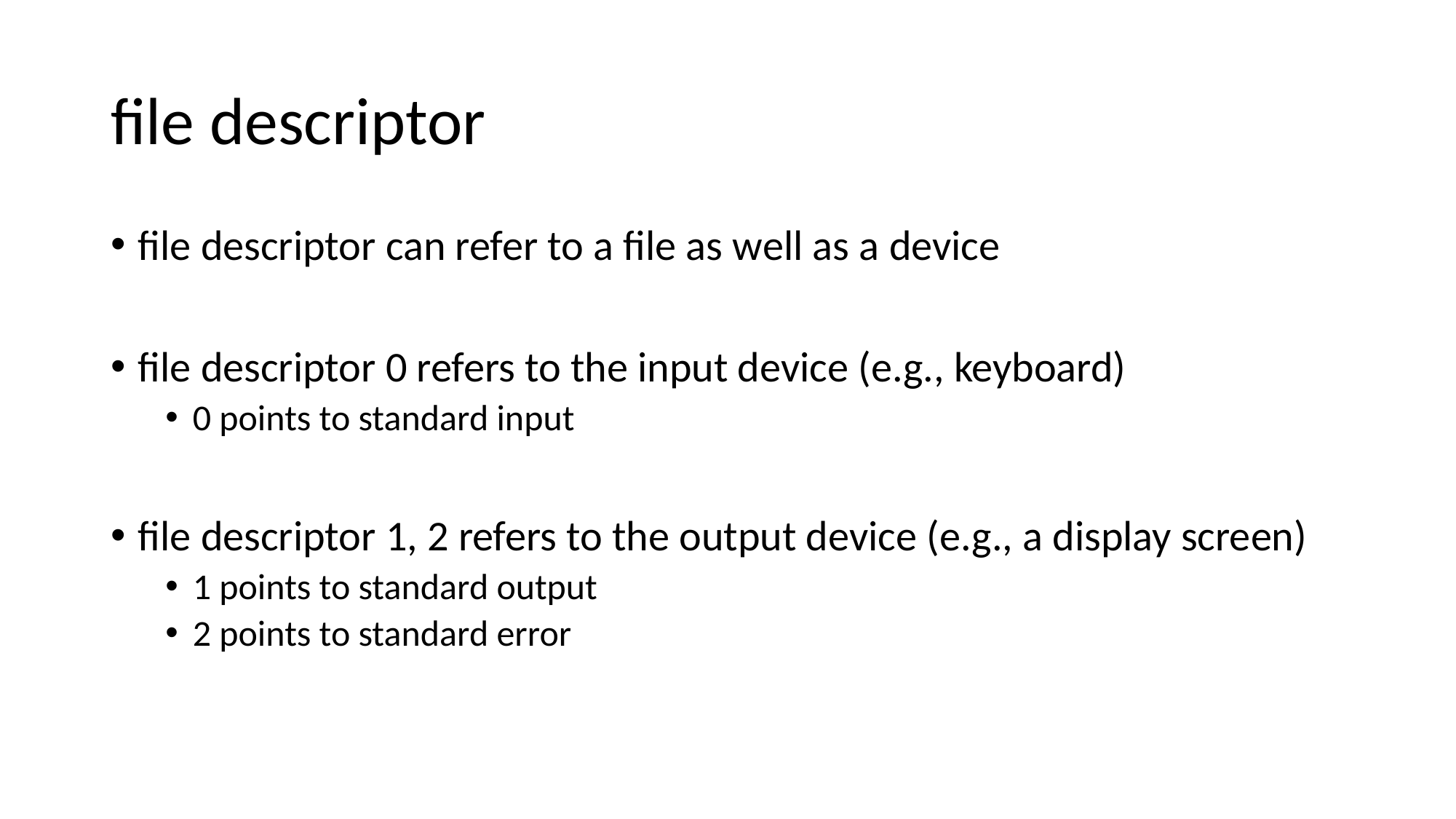

# file descriptor
file descriptor can refer to a file as well as a device

file descriptor 0 refers to the input device (e.g., keyboard)
0 points to standard input

file descriptor 1, 2 refers to the output device (e.g., a display screen)
1 points to standard output
2 points to standard error